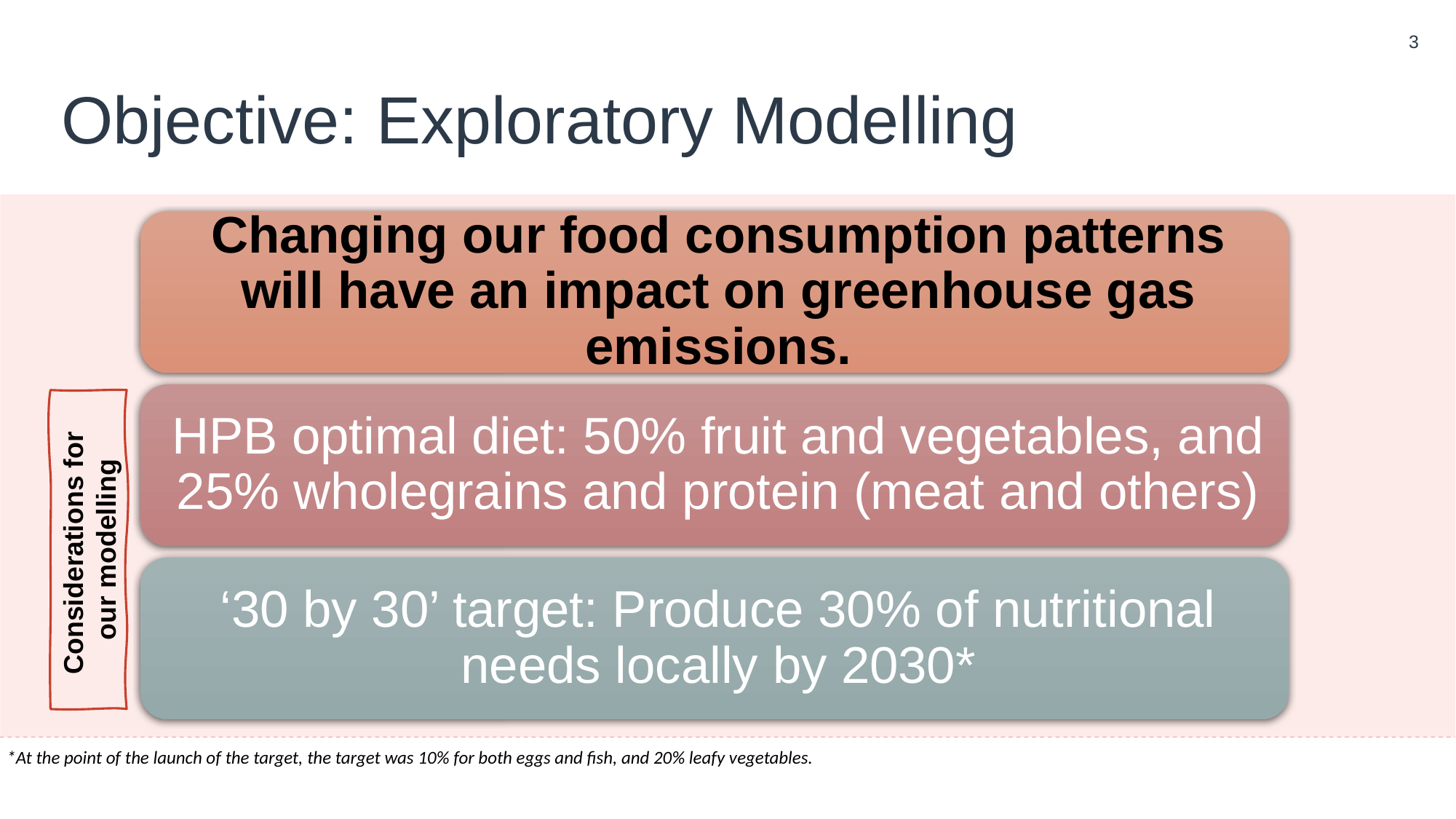

3
# Objective: Exploratory Modelling

Changing our food consumption patterns will have an impact on greenhouse gas emissions.
HPB optimal diet: 50% fruit and vegetables, and 25% wholegrains and protein (meat and others)
‘30 by 30’ target: Produce 30% of nutritional needs locally by 2030*
Considerations for
our modelling
 *At the point of the launch of the target, the target was 10% for both eggs and fish, and 20% leafy vegetables.